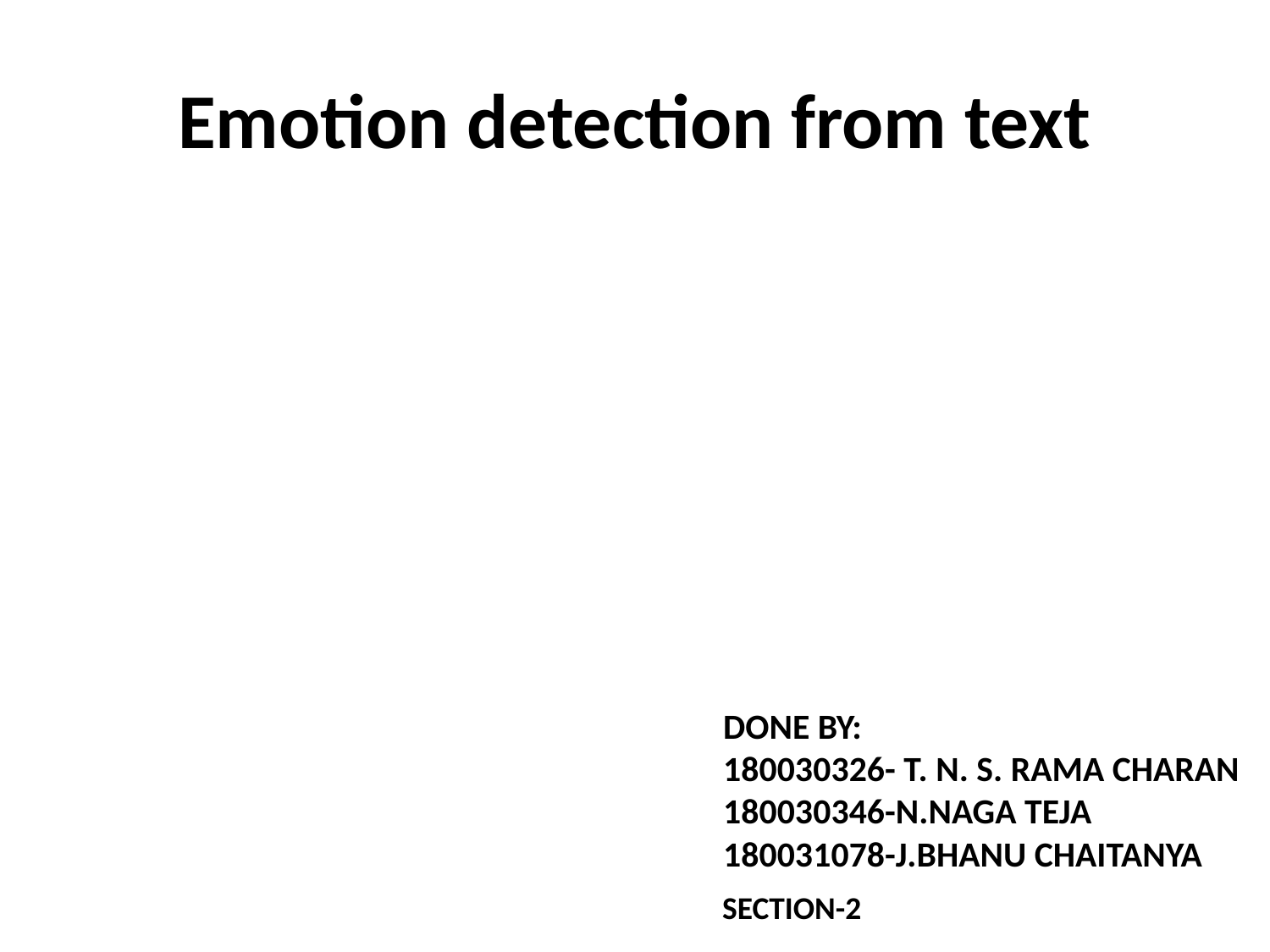

# Emotion detection from text
DONE BY:
180030326- T. N. S. RAMA CHARAN
180030346-N.NAGA TEJA
180031078-J.BHANU CHAITANYA
SECTION-2